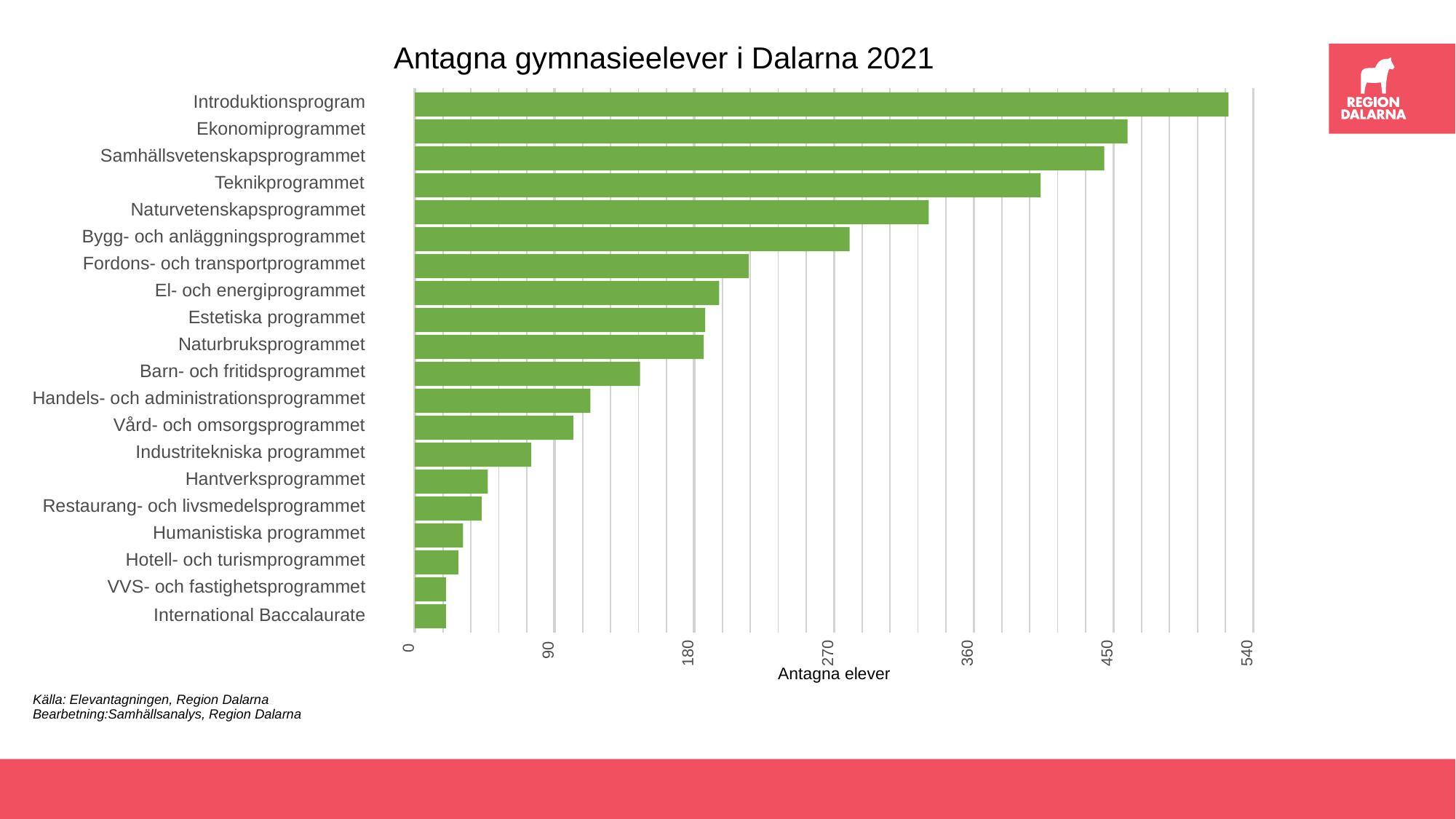

Antagna gymnasieelever i Dalarna 2021

Introduktionsprogram

Ekonomiprogrammet

Samhällsvetenskapsprogrammet

Teknikprogrammet

Naturvetenskapsprogrammet

Bygg- och anläggningsprogrammet

Fordons- och transportprogrammet

El- och energiprogrammet

Estetiska programmet

Naturbruksprogrammet

Barn- och fritidsprogrammet

Handels- och administrationsprogrammet

Vård- och omsorgsprogrammet

Industritekniska programmet

Hantverksprogrammet

Restaurang- och livsmedelsprogrammet

Humanistiska programmet

Hotell- och turismprogrammet

VVS- och fastighetsprogrammet

International Baccalaurate
  0
 90
360
180
270
450
540
Antagna elever
Källa: Elevantagningen, Region Dalarna
Bearbetning:Samhällsanalys, Region Dalarna